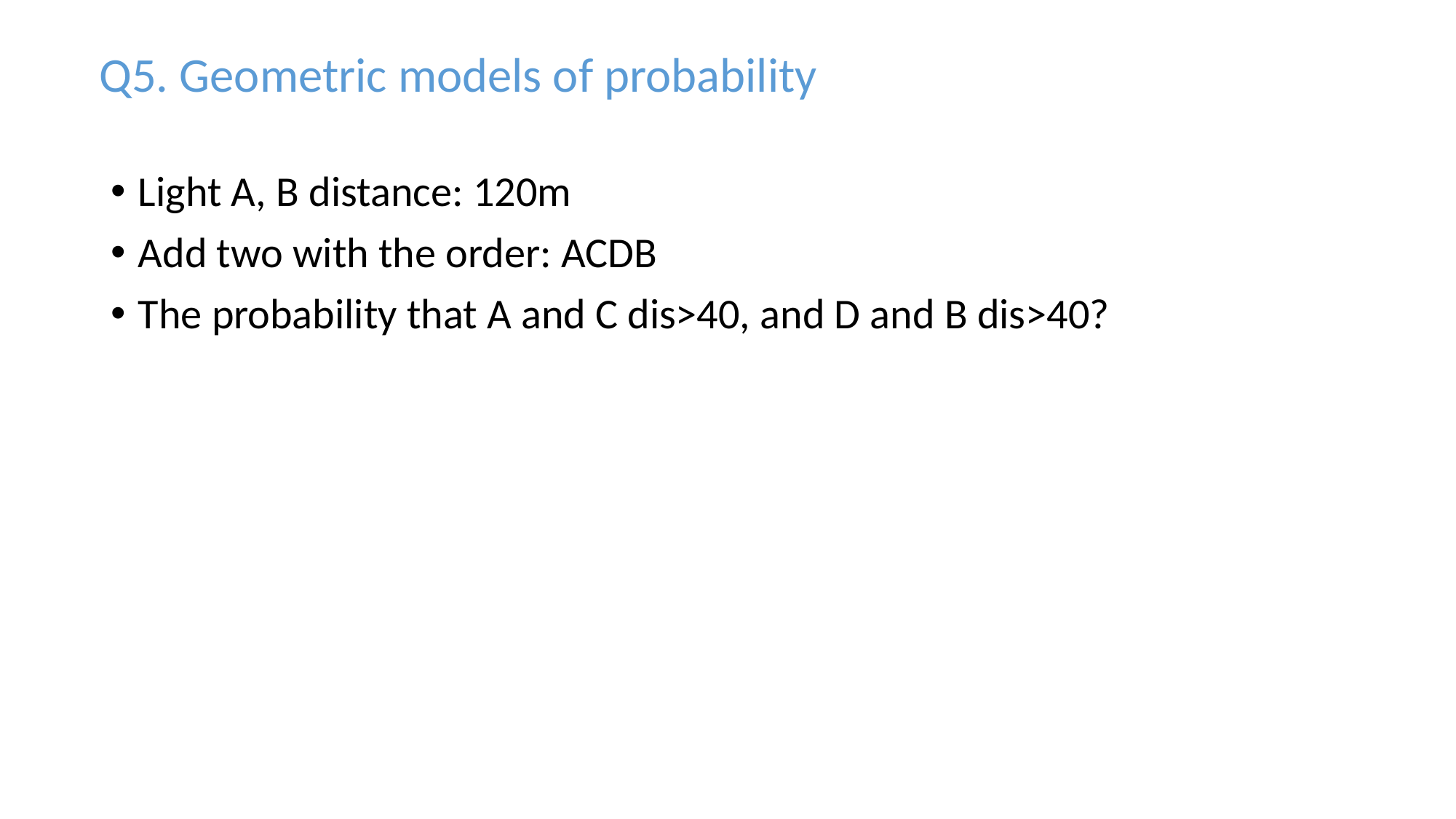

Q5. Geometric models of probability
Light A, B distance: 120m
Add two with the order: ACDB
The probability that A and C dis>40, and D and B dis>40?